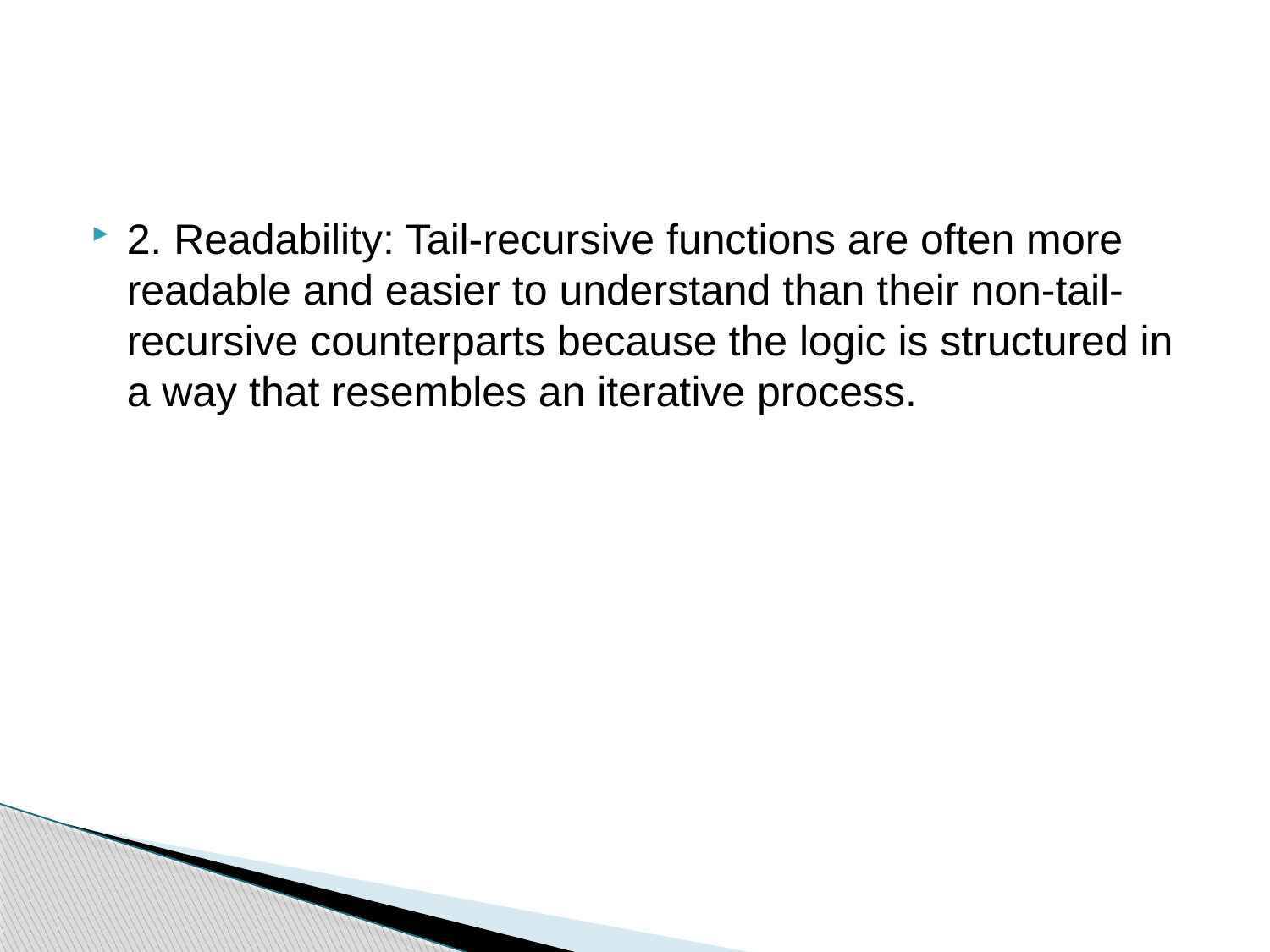

#
2. Readability: Tail-recursive functions are often more readable and easier to understand than their non-tail-recursive counterparts because the logic is structured in a way that resembles an iterative process.